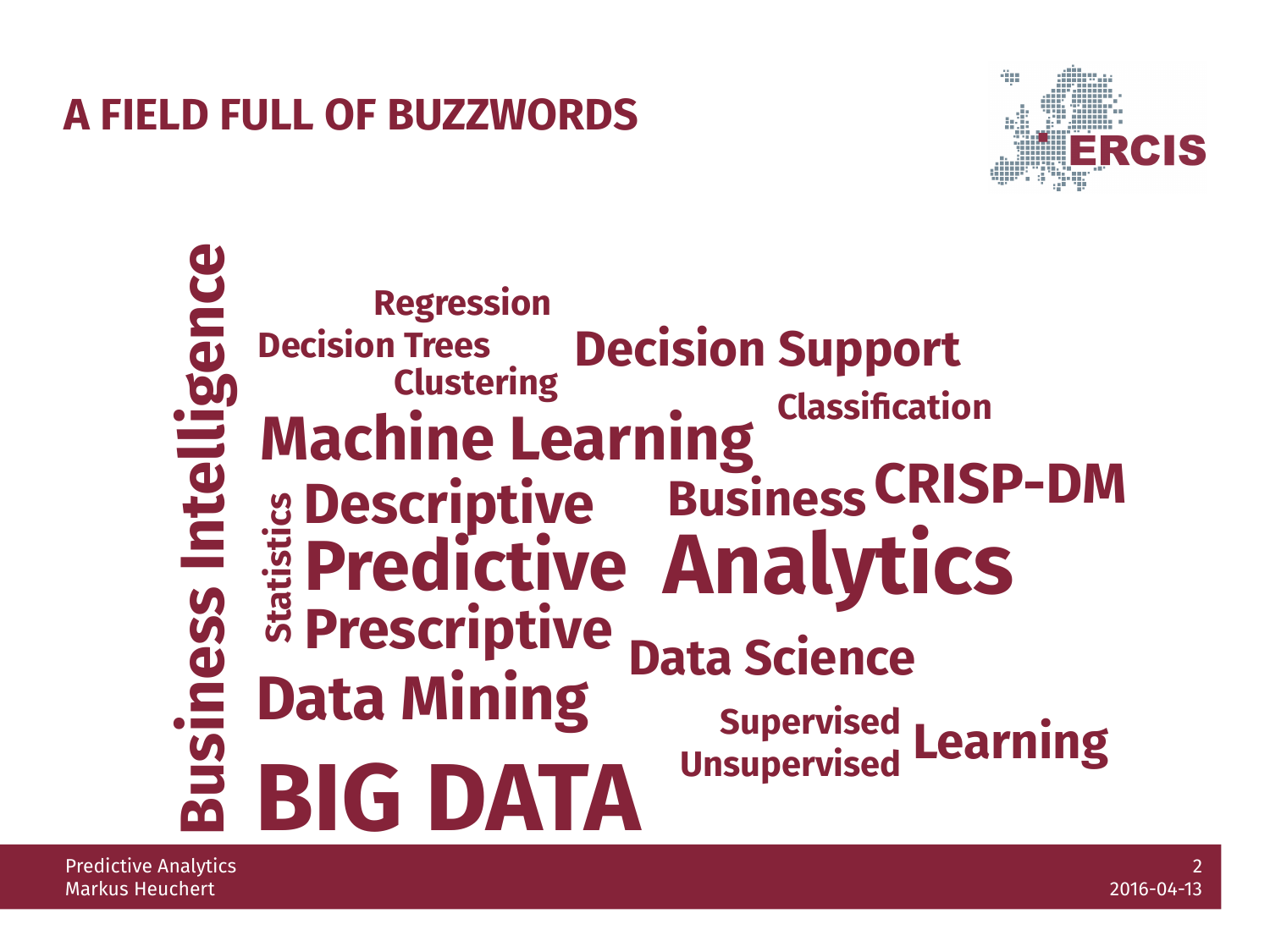

# A field full of Buzzwords

Regression
Decision Support
Decision Trees
Clustering
Classification
Machine Learning
CRISP-DM
Business Intelligence
Business
Descriptive
Analytics
Predictive
Statistics
Prescriptive
Data Science
Data Mining
Supervised
Unsupervised
Learning
BIG DATA